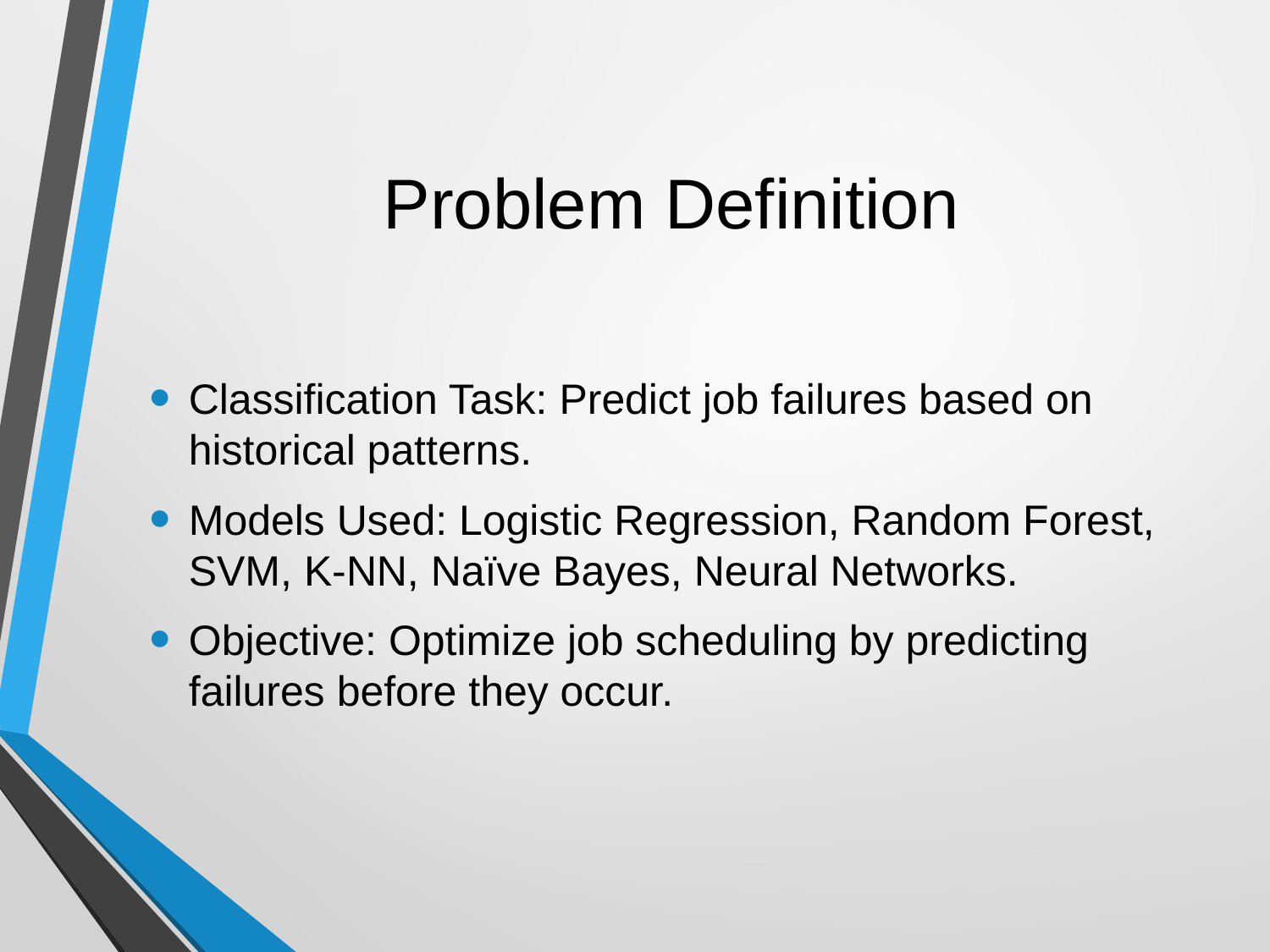

# Problem Definition
Classification Task: Predict job failures based on historical patterns.
Models Used: Logistic Regression, Random Forest, SVM, K-NN, Naïve Bayes, Neural Networks.
Objective: Optimize job scheduling by predicting failures before they occur.